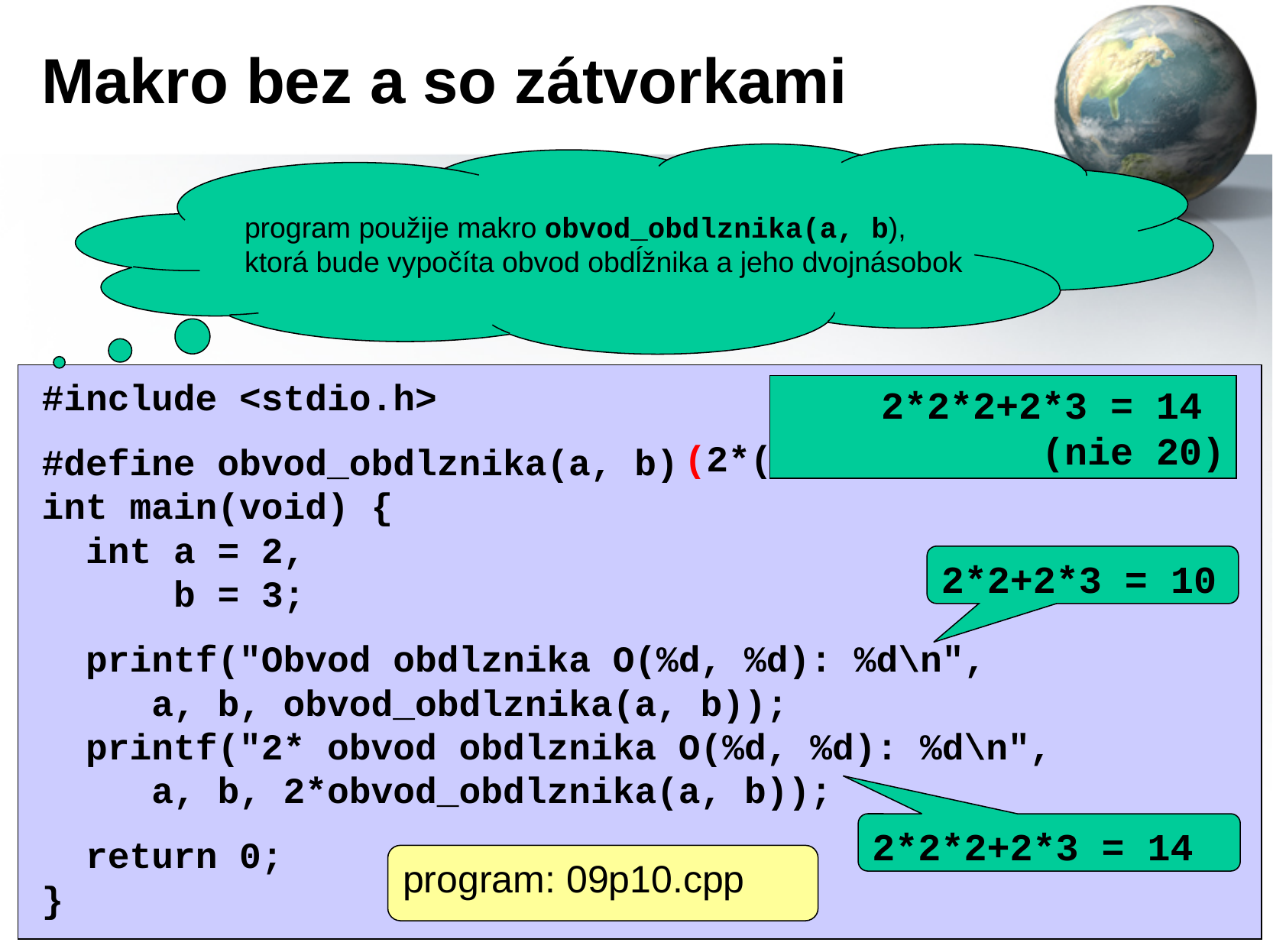

# Makro bez a so zátvorkami
program použije makro obvod_obdlznika(a, b), ktorá bude vypočíta obvod obdĺžnika a jeho dvojnásobok

#include <stdio.h>

#define obvod_obdlznika(a, b) 2*(a) + 2*(b)
int main(void) {
  int a = 2,
      b = 3;

  printf("Obvod obdlznika O(%d, %d): %d\n",
     a, b, obvod_obdlznika(a, b));
  printf("2* obvod obdlznika O(%d, %d): %d\n",
     a, b, 2*obvod_obdlznika(a, b));

  return 0;
}
2*2*2+2*3 = 14
(nie 20)
2*2*2+2*3 = 14
(2*(a) + 2*(b))
2*2+2*3 = 10
program: 09p10.cpp